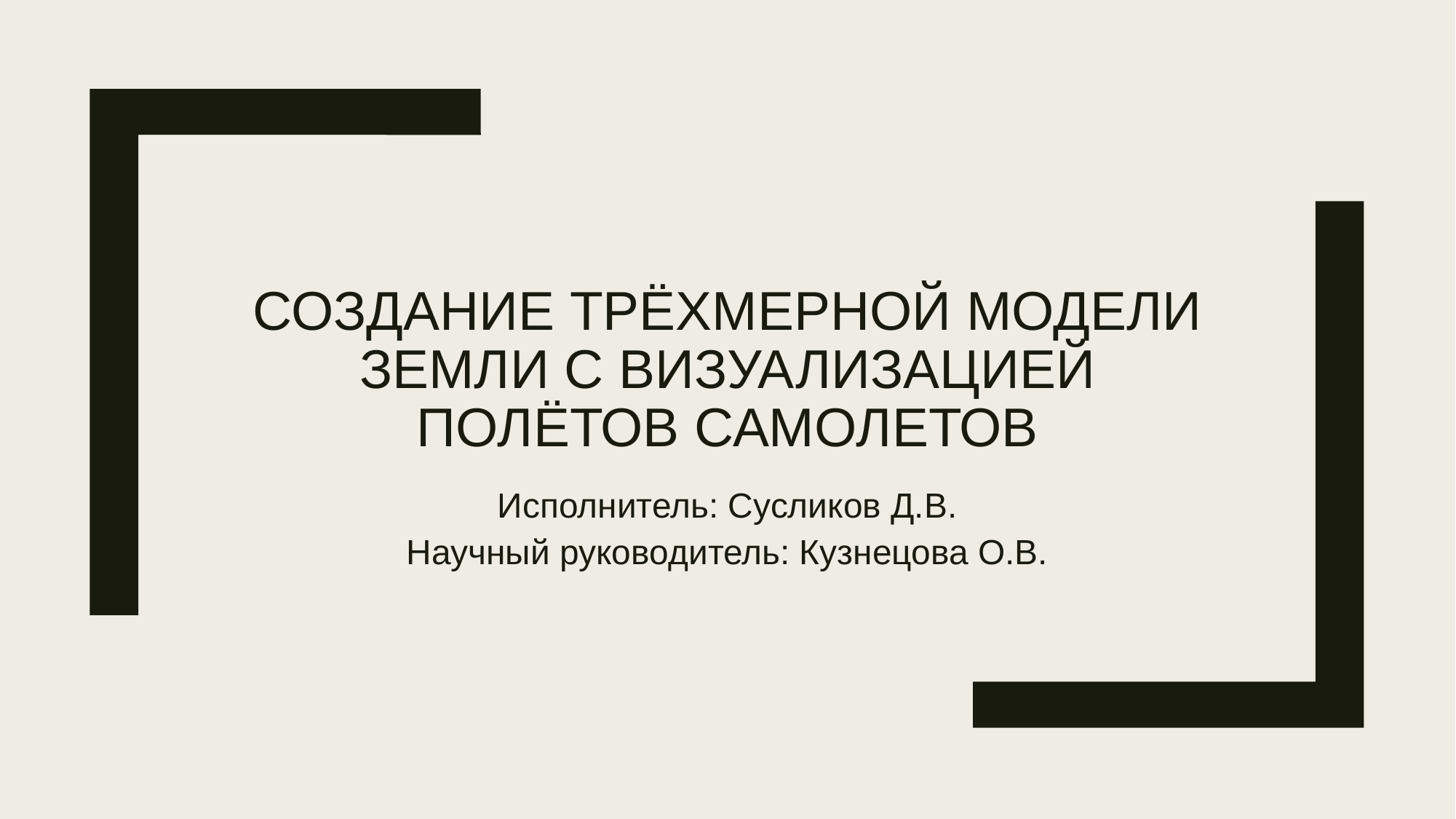

# Создание трёхмерной модели Земли с визуализацией полётов самолетов
Исполнитель: Сусликов Д.В.
Научный руководитель: Кузнецова О.В.